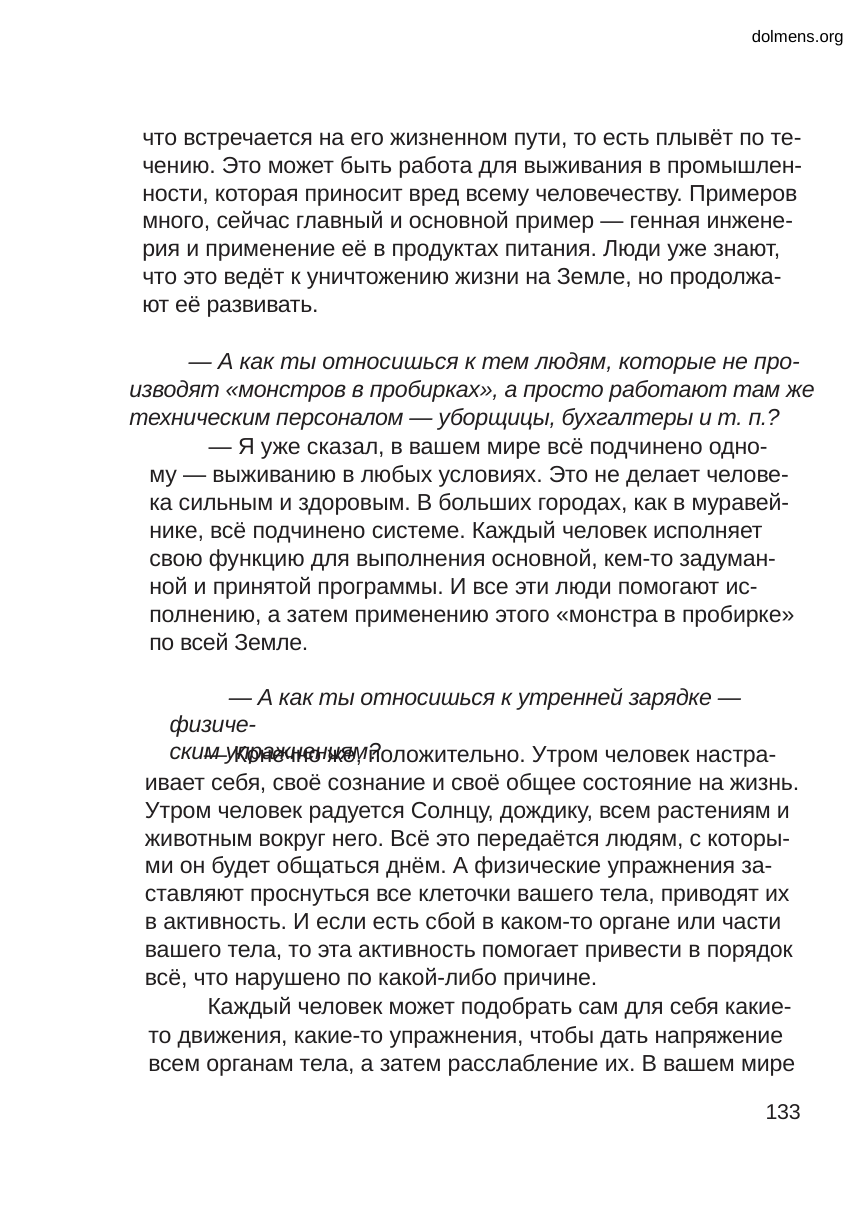

dolmens.org

что встречается на его жизненном пути, то есть плывёт по те-
чению. Это может быть работа для выживания в промышлен-
ности, которая приносит вред всему человечеству. Примеров
много, сейчас главный и основной пример — генная инжене-
рия и применение её в продуктах питания. Люди уже знают,
что это ведёт к уничтожению жизни на Земле, но продолжа-
ют её развивать.

— А как ты относишься к тем людям, которые не про-
изводят «монстров в пробирках», а просто работают там же
техническим персоналом — уборщицы, бухгалтеры и т. п.?

— Я уже сказал, в вашем мире всё подчинено одно-
му — выживанию в любых условиях. Это не делает челове-
ка сильным и здоровым. В больших городах, как в муравей-
нике, всё подчинено системе. Каждый человек исполняет
свою функцию для выполнения основной, кем-то задуман-
ной и принятой программы. И все эти люди помогают ис-
полнению, а затем применению этого «монстра в пробирке»
по всей Земле.

— А как ты относишься к утренней зарядке — физиче-
ским упражнениям?

— Конечно же, положительно. Утром человек настра-
ивает себя, своё сознание и своё общее состояние на жизнь.
Утром человек радуется Солнцу, дождику, всем растениям и
животным вокруг него. Всё это передаётся людям, с которы-
ми он будет общаться днём. А физические упражнения за-
ставляют проснуться все клеточки вашего тела, приводят их
в активность. И если есть сбой в каком-то органе или части
вашего тела, то эта активность помогает привести в порядок
всё, что нарушено по какой-либо причине.

Каждый человек может подобрать сам для себя какие-
то движения, какие-то упражнения, чтобы дать напряжение
всем органам тела, а затем расслабление их. В вашем мире

133